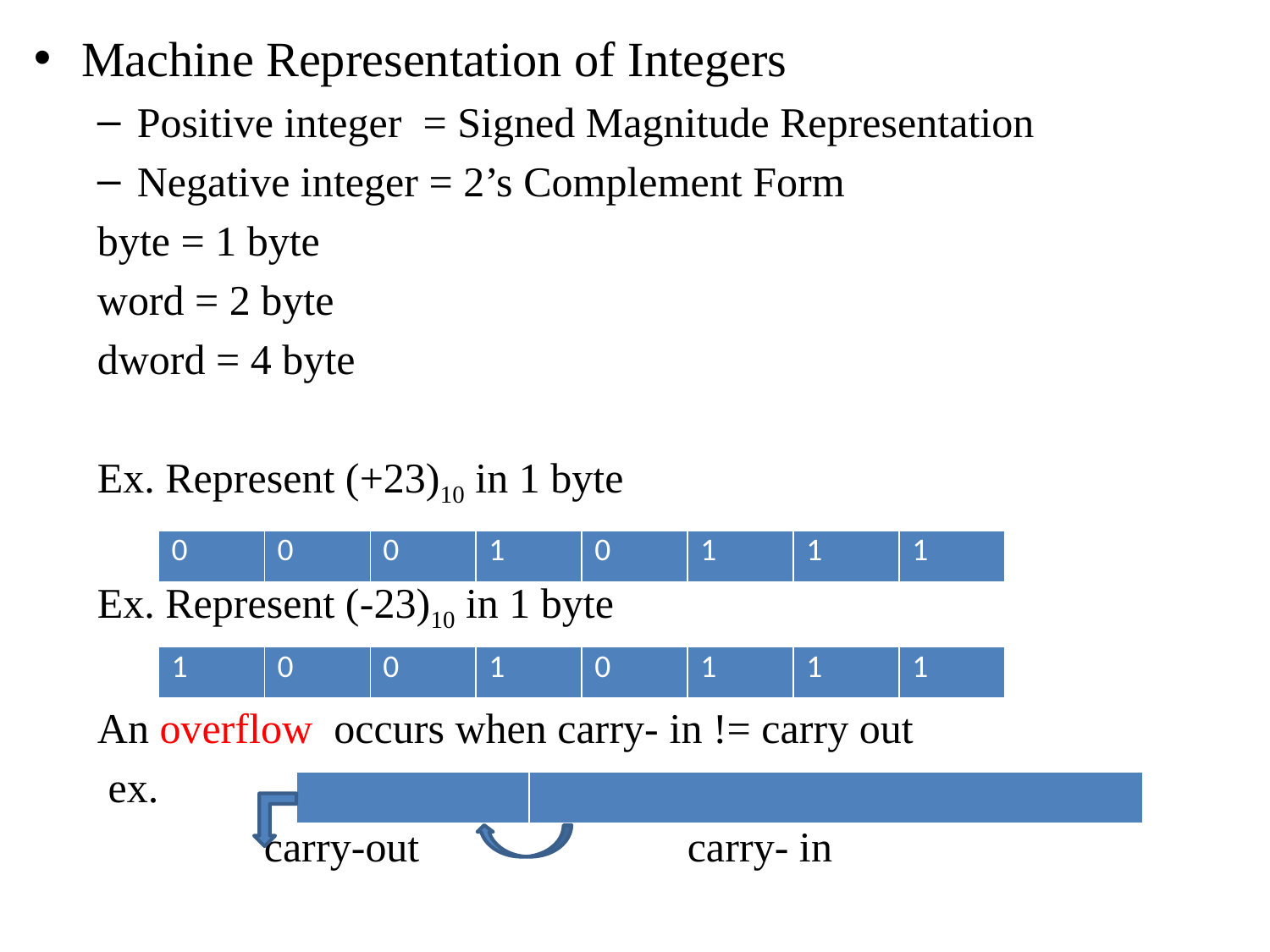

Machine Representation of Integers
Positive integer  = Signed Magnitude Representation
Negative integer = 2’s Complement Form
byte = 1 byte
word = 2 byte
dword = 4 byte

Ex. Represent (+23)10 in 1 byte

Ex. Represent (-23)10 in 1 byte

An overflow  occurs when carry- in != carry out
 ex.
		carry-out		    carry- in

| 0 | 0 | 0 | 1 | 0 | 1 | 1 | 1 |
| --- | --- | --- | --- | --- | --- | --- | --- |
| 1 | 0 | 0 | 1 | 0 | 1 | 1 | 1 |
| --- | --- | --- | --- | --- | --- | --- | --- |
|  |  |
| --- | --- |